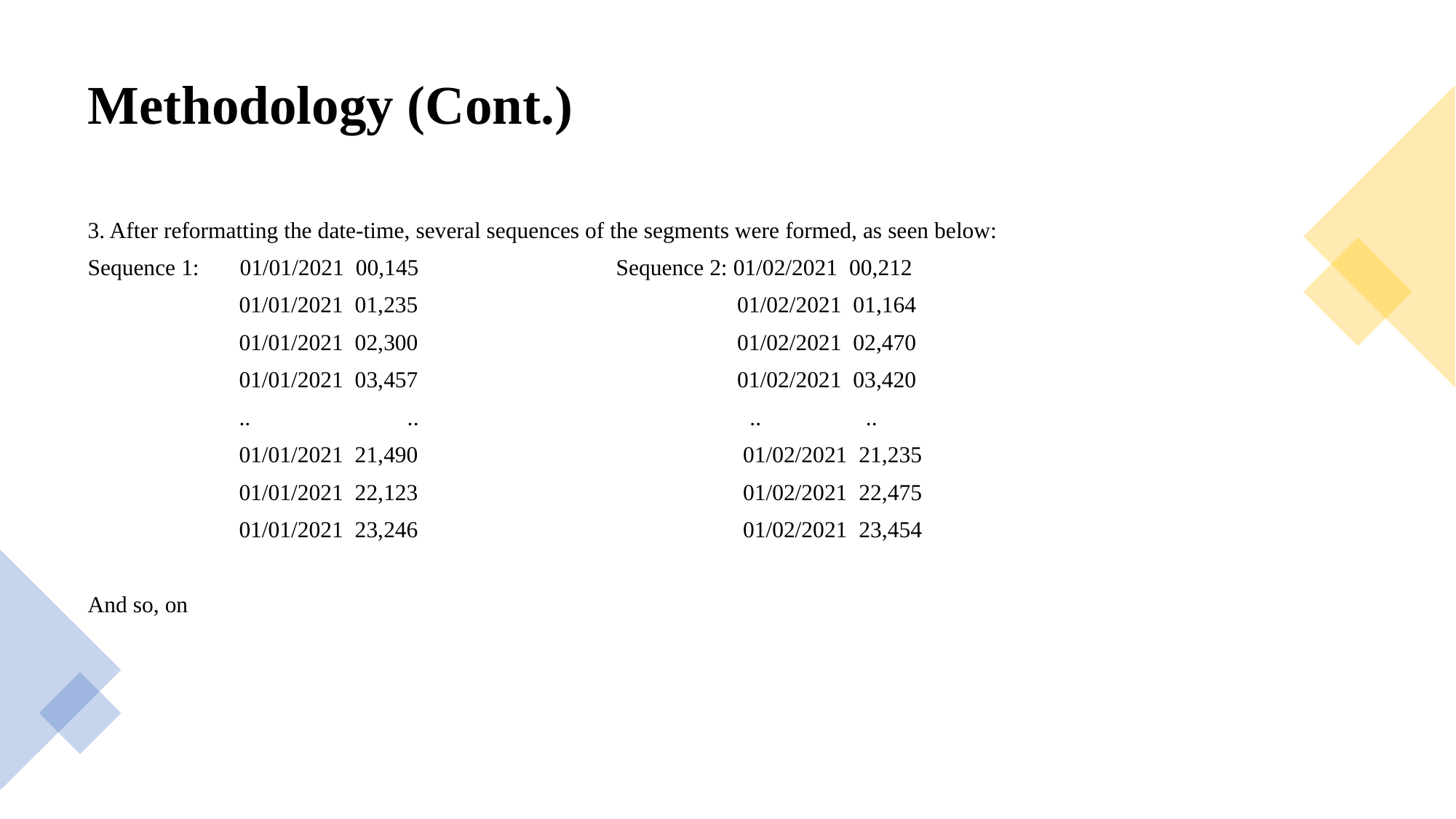

# Methodology (Cont.)

3. After reformatting the date-time, several sequences of the segments were formed, as seen below:
Sequence 1:       01/01/2021  00,145                                  Sequence 2: 01/02/2021  00,212
                          01/01/2021  01,235                                                       01/02/2021  01,164
                          01/01/2021  02,300                                                       01/02/2021  02,470
                          01/01/2021  03,457                                                       01/02/2021  03,420
                          ..                           ..                                                         ..                  ..
                          01/01/2021  21,490                                                        01/02/2021  21,235
                          01/01/2021  22,123                                                        01/02/2021  22,475
                          01/01/2021  23,246                                                        01/02/2021  23,454

And so, on